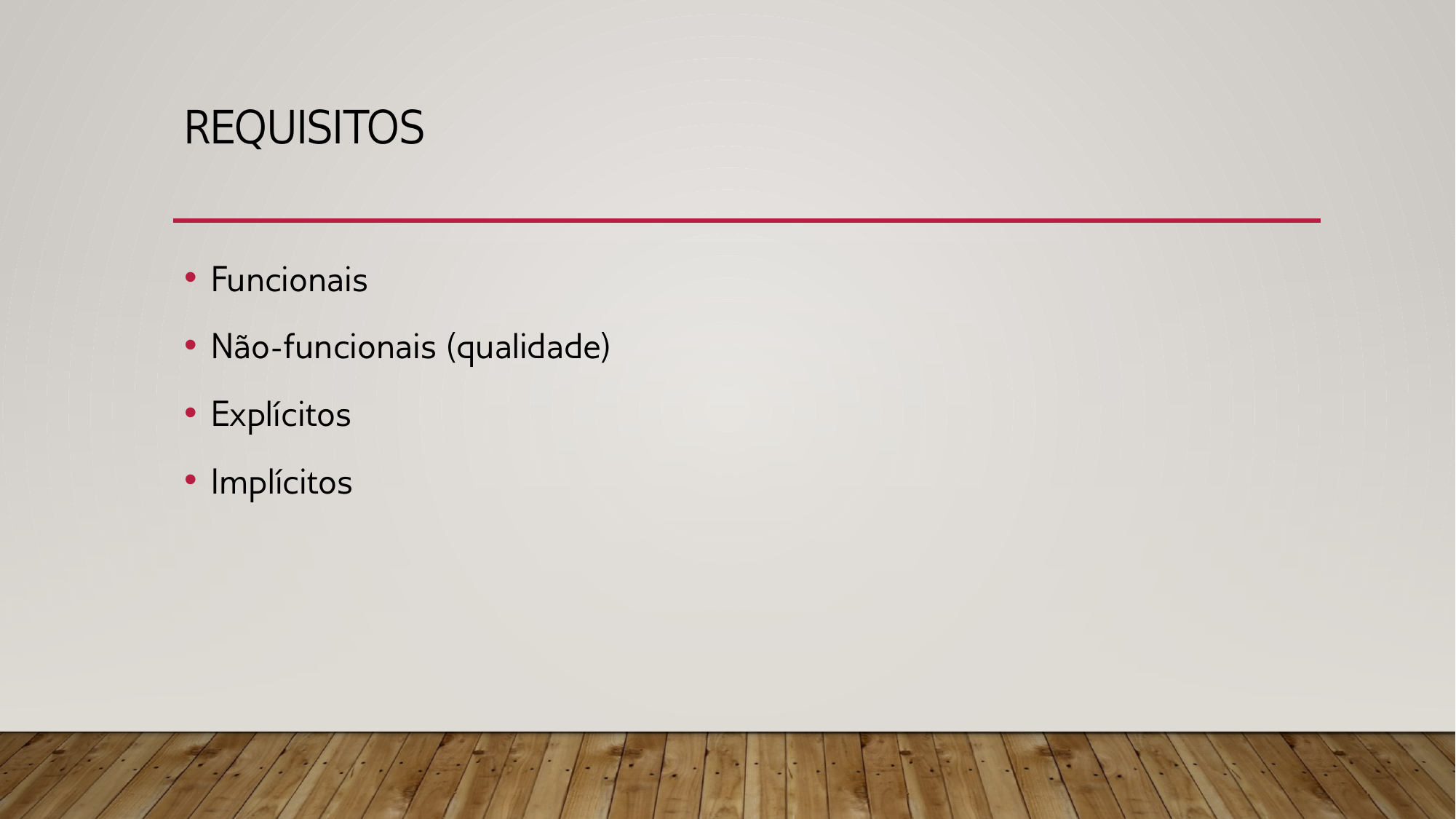

# Requisitos
Funcionais
Não-funcionais (qualidade)
Explícitos
Implícitos